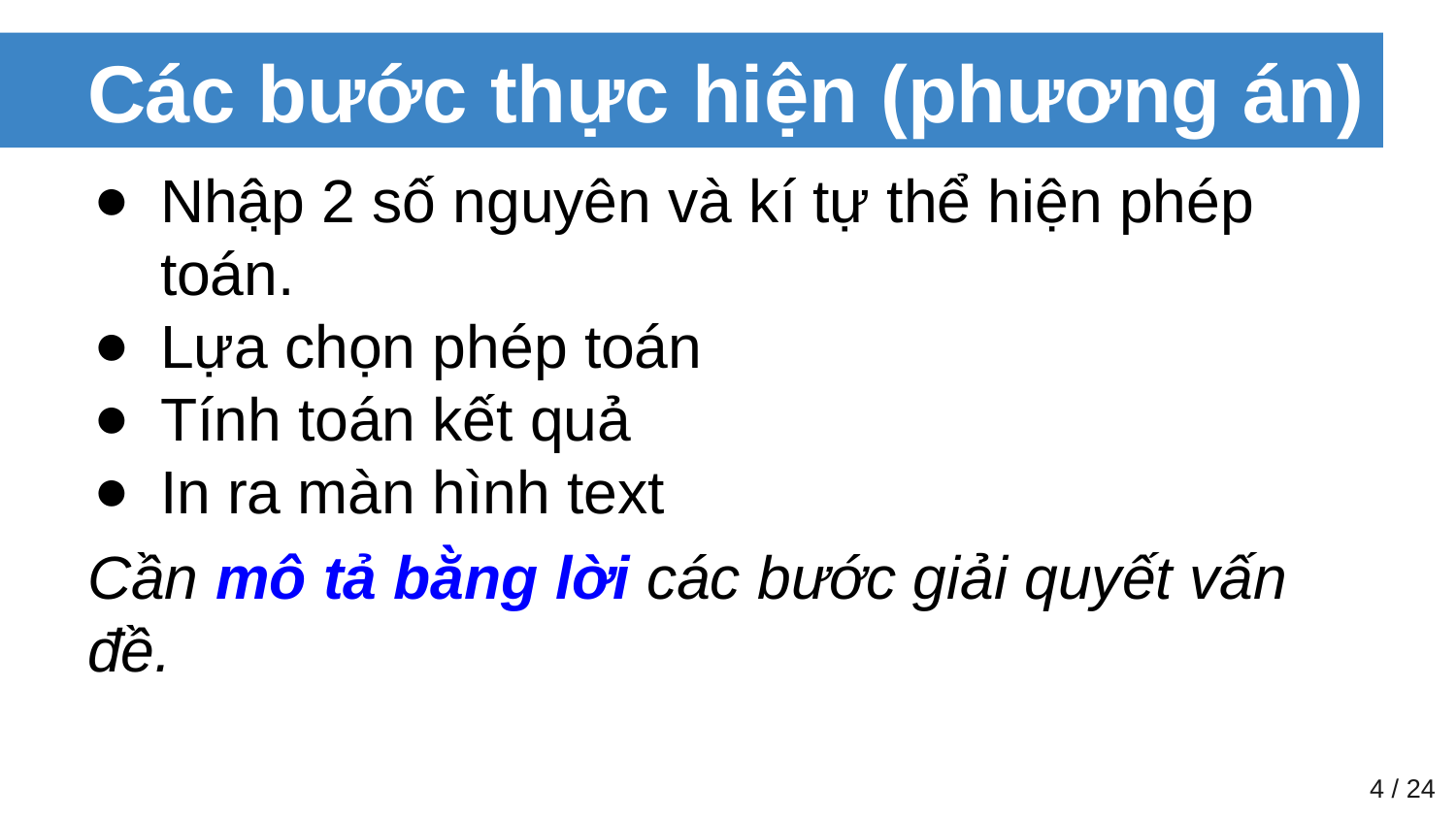

# Các bước thực hiện (phương án)
Nhập 2 số nguyên và kí tự thể hiện phép toán.
Lựa chọn phép toán
Tính toán kết quả
In ra màn hình text
Cần mô tả bằng lời các bước giải quyết vấn đề.
4 / 24